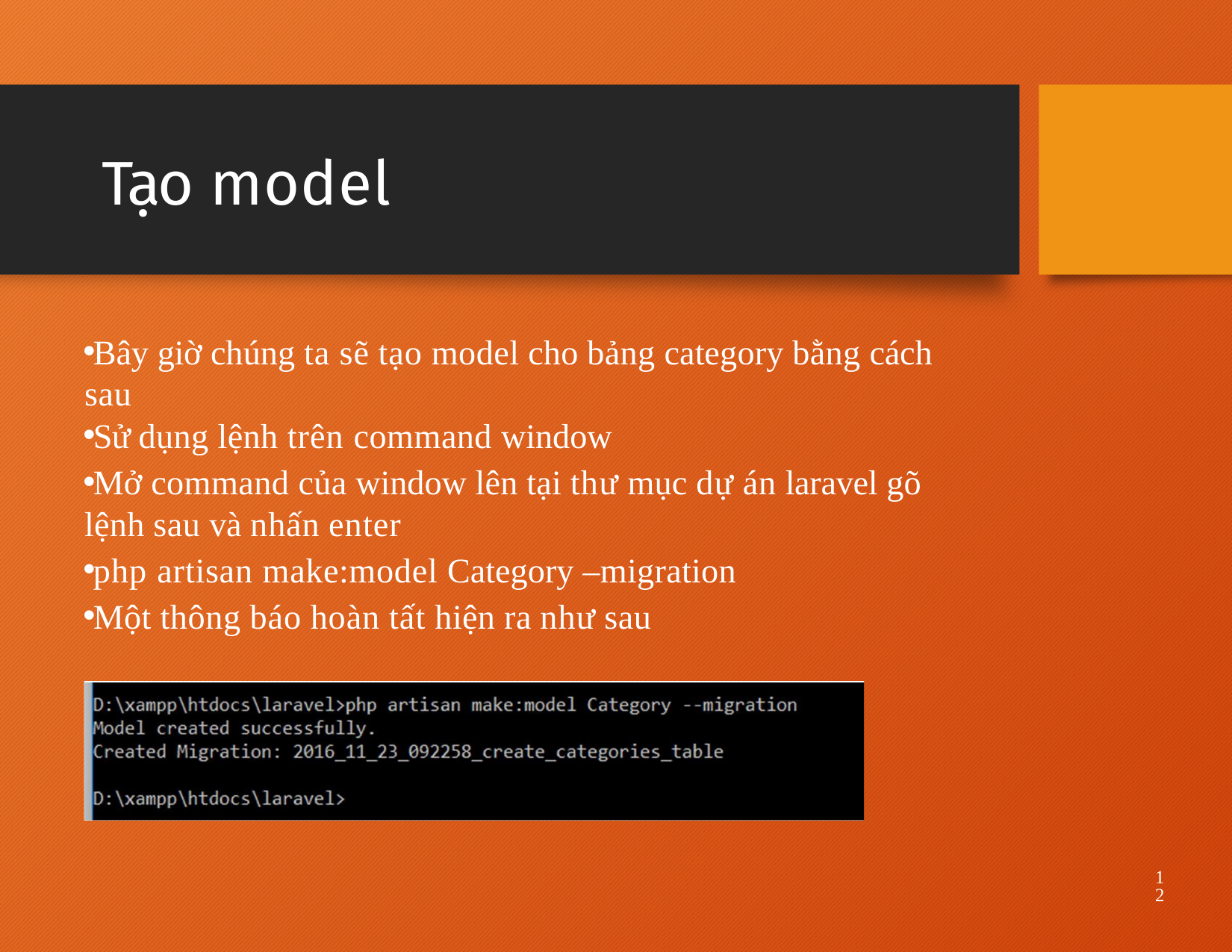

# Tạo model
Bây giờ chúng ta sẽ tạo model cho bảng category bằng cách sau
Sử dụng lệnh trên command window
Mở command của window lên tại thư mục dự án laravel gõ lệnh sau và nhấn enter
php artisan make:model Category –migration
Một thông báo hoàn tất hiện ra như sau

12